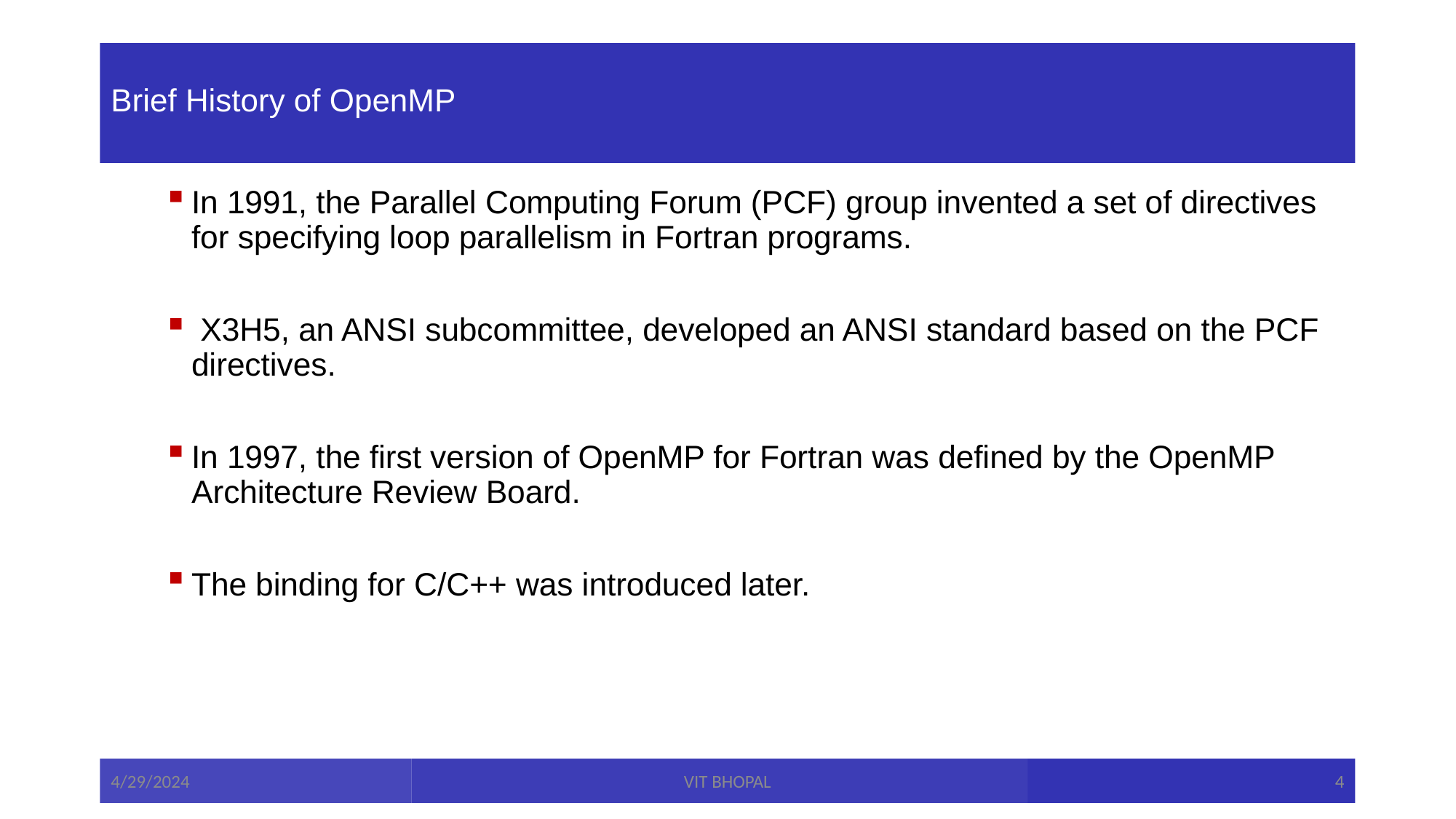

# Brief History of OpenMP
In 1991, the Parallel Computing Forum (PCF) group invented a set of directives for specifying loop parallelism in Fortran programs.

 X3H5, an ANSI subcommittee, developed an ANSI standard based on the PCF directives.

In 1997, the first version of OpenMP for Fortran was defined by the OpenMP Architecture Review Board.

The binding for C/C++ was introduced later.

4/29/2024
VIT BHOPAL
4